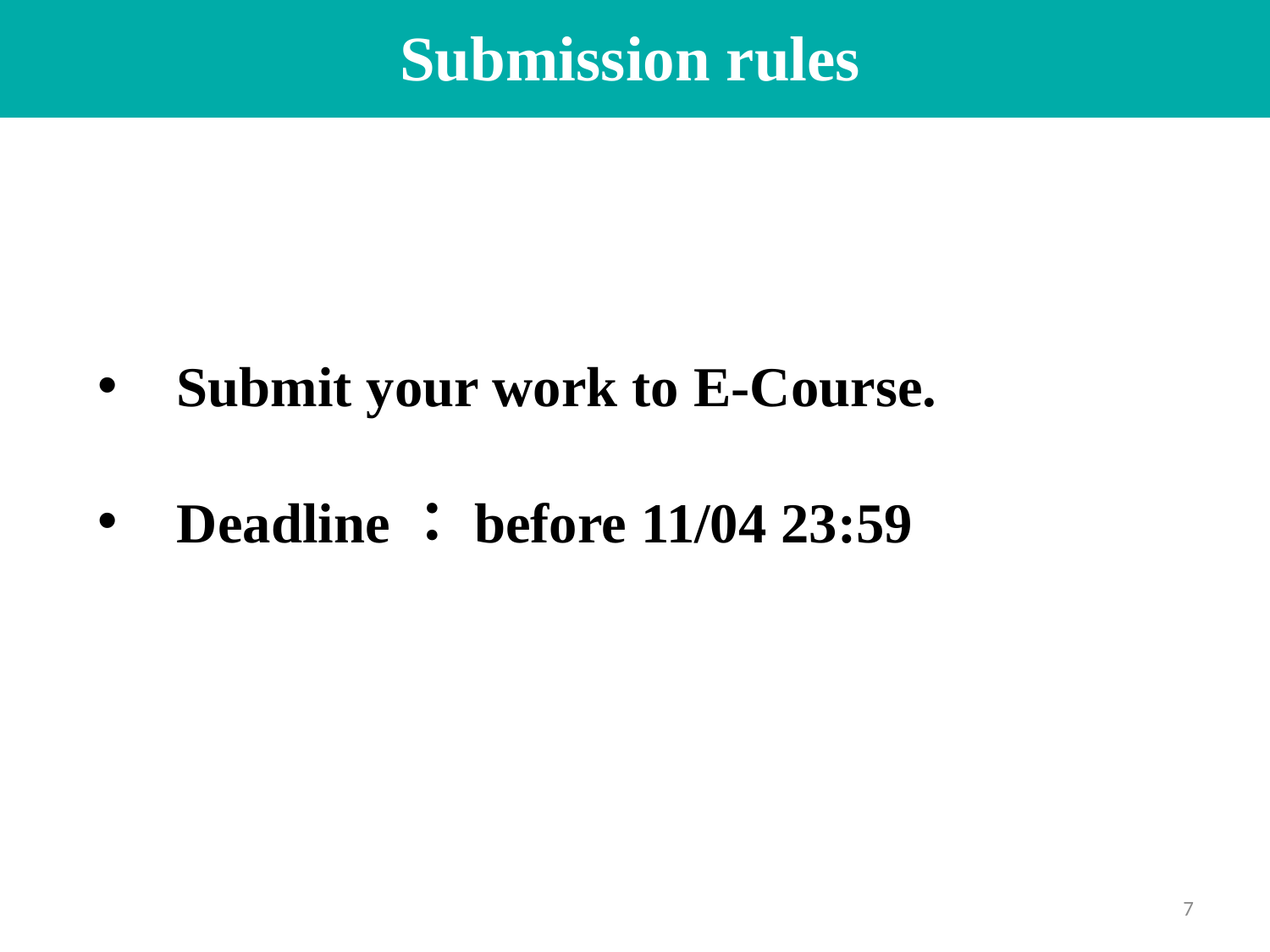

# Submission rules
Submit your work to E-Course.

Deadline：before 11/04 23:59

7